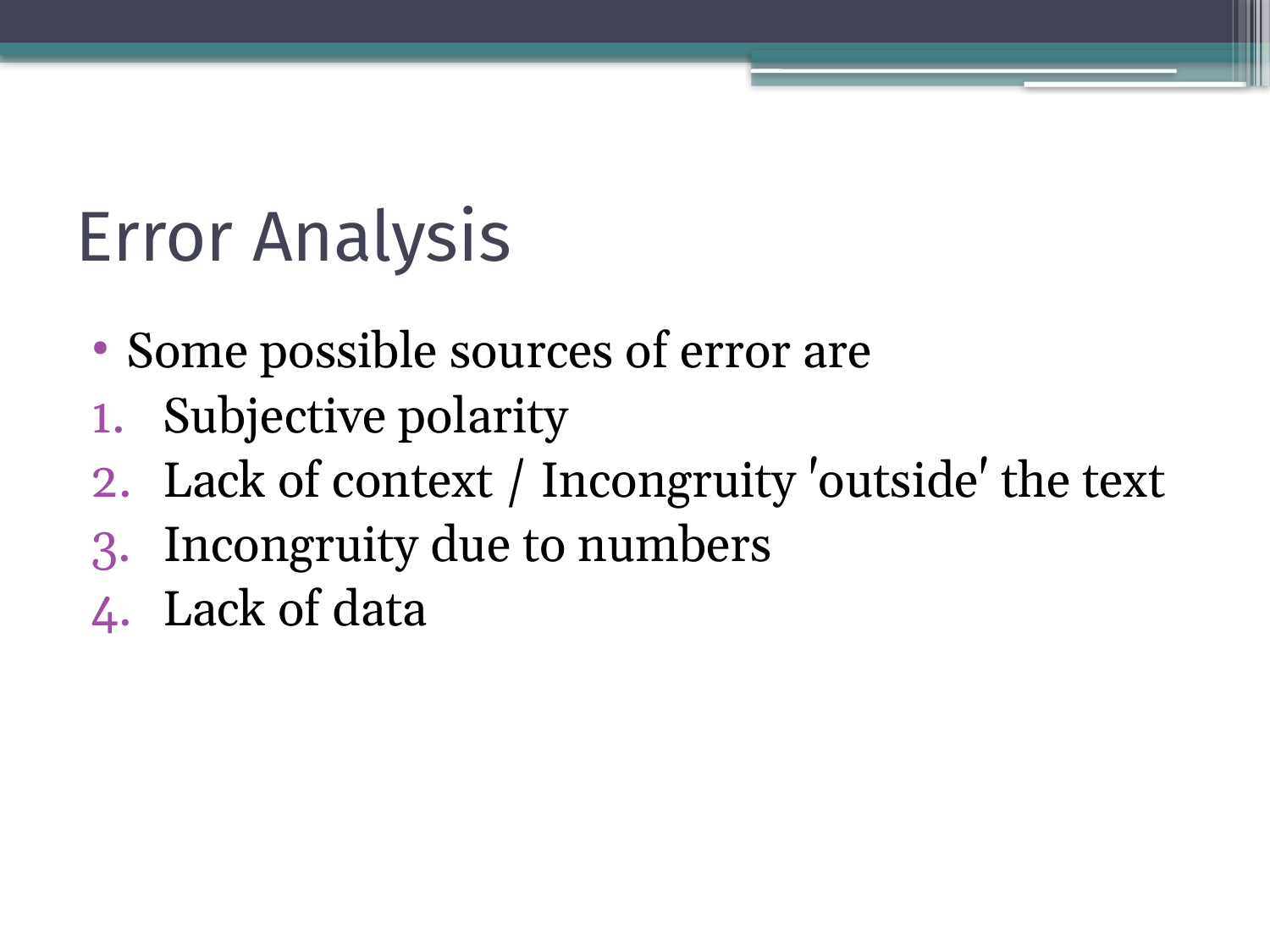

# Error Analysis
Some possible sources of error are
Subjective polarity
Lack of context / Incongruity 'outside' the text
Incongruity due to numbers
Lack of data